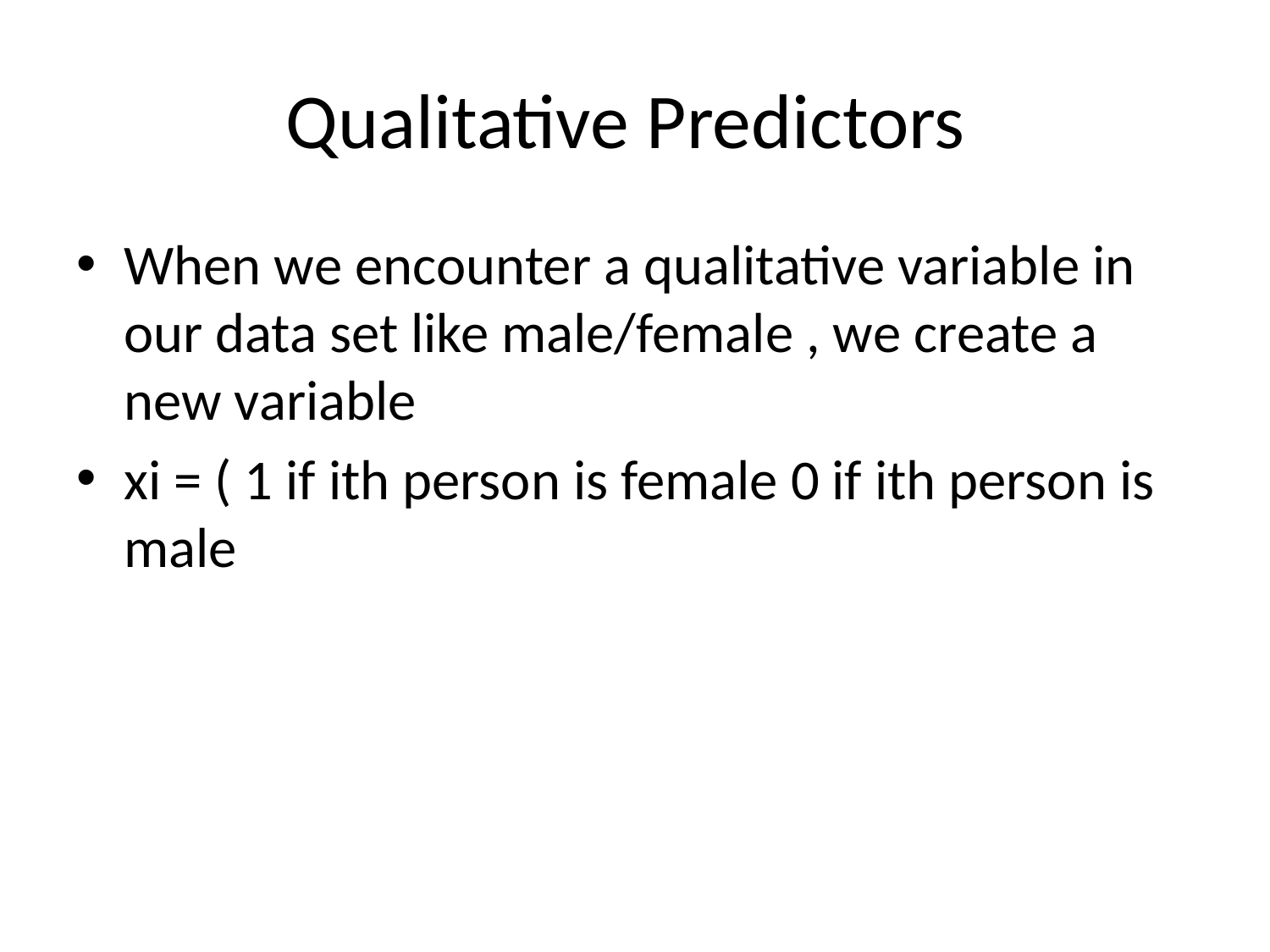

# Qualitative Predictors
When we encounter a qualitative variable in our data set like male/female , we create a new variable
xi = ( 1 if ith person is female 0 if ith person is male